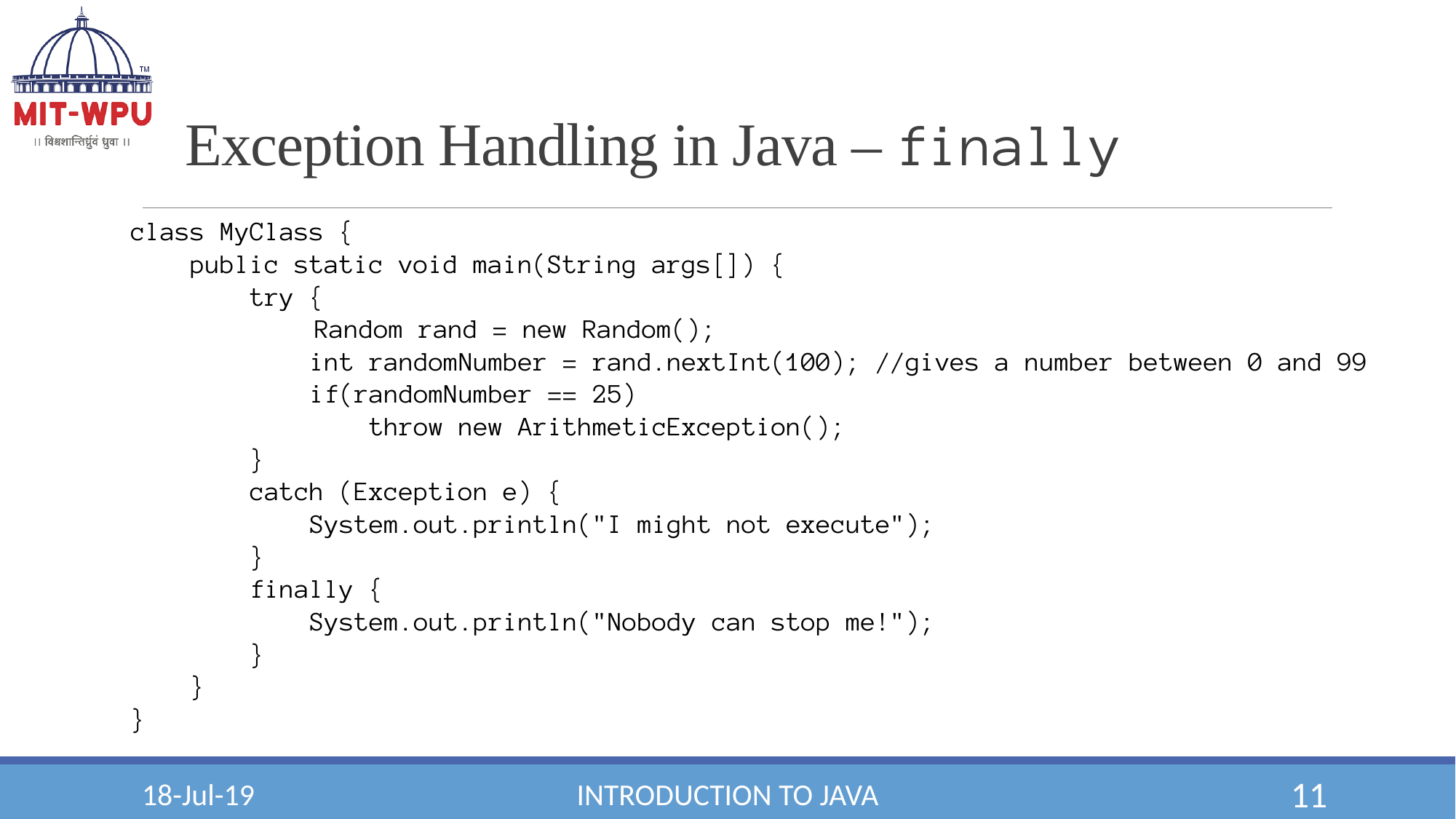

# Exception Handling in Java – finally
class MyClass {
    public static void main(String args[]) {
        try {
	     Random rand = new Random();
            int randomNumber = rand.nextInt(100); //gives a number between 0 and 99
            if(randomNumber == 25)
                throw new ArithmeticException();
        }
        catch (Exception e) {
            System.out.println("I might not execute");
        }
        finally {
            System.out.println("Nobody can stop me!");
        }
    }
}
18-Jul-19
Introduction to Java
11